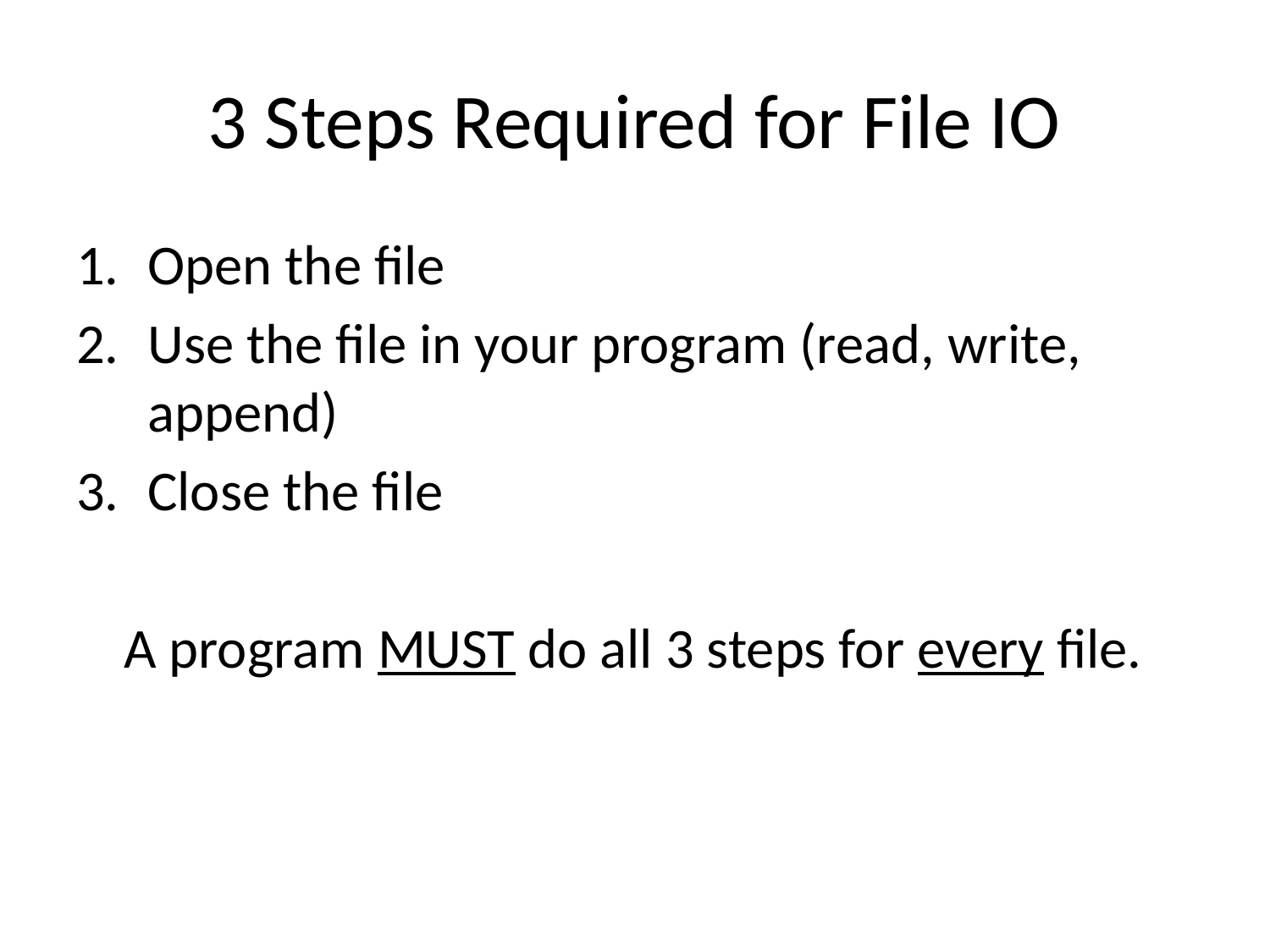

# 3 Steps Required for File IO
Open the file
Use the file in your program (read, write, append)
Close the file

	A program MUST do all 3 steps for every file.